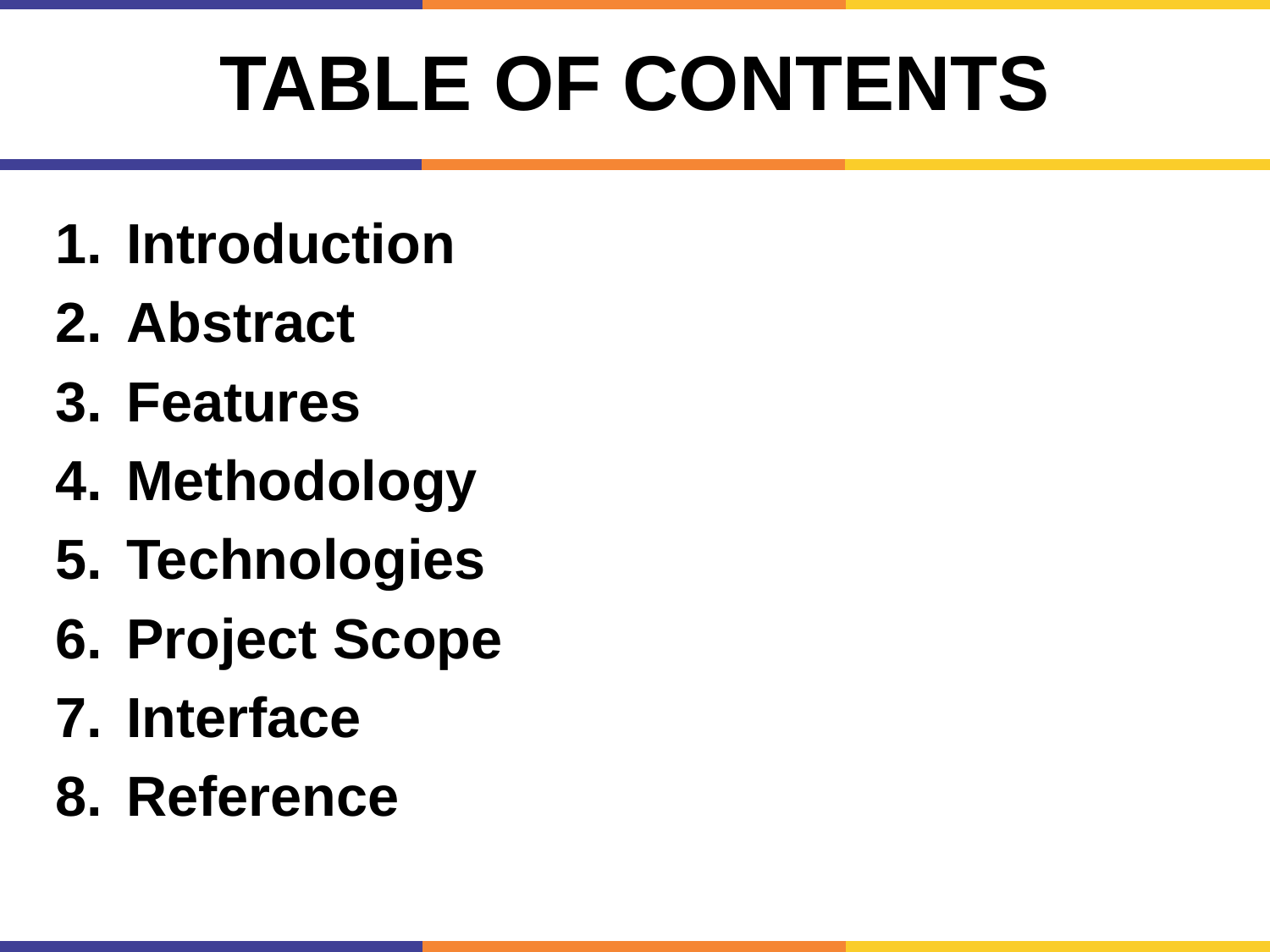

# Table of Contents
Introduction
Abstract
Features
Methodology
Technologies
Project Scope
Interface
Reference